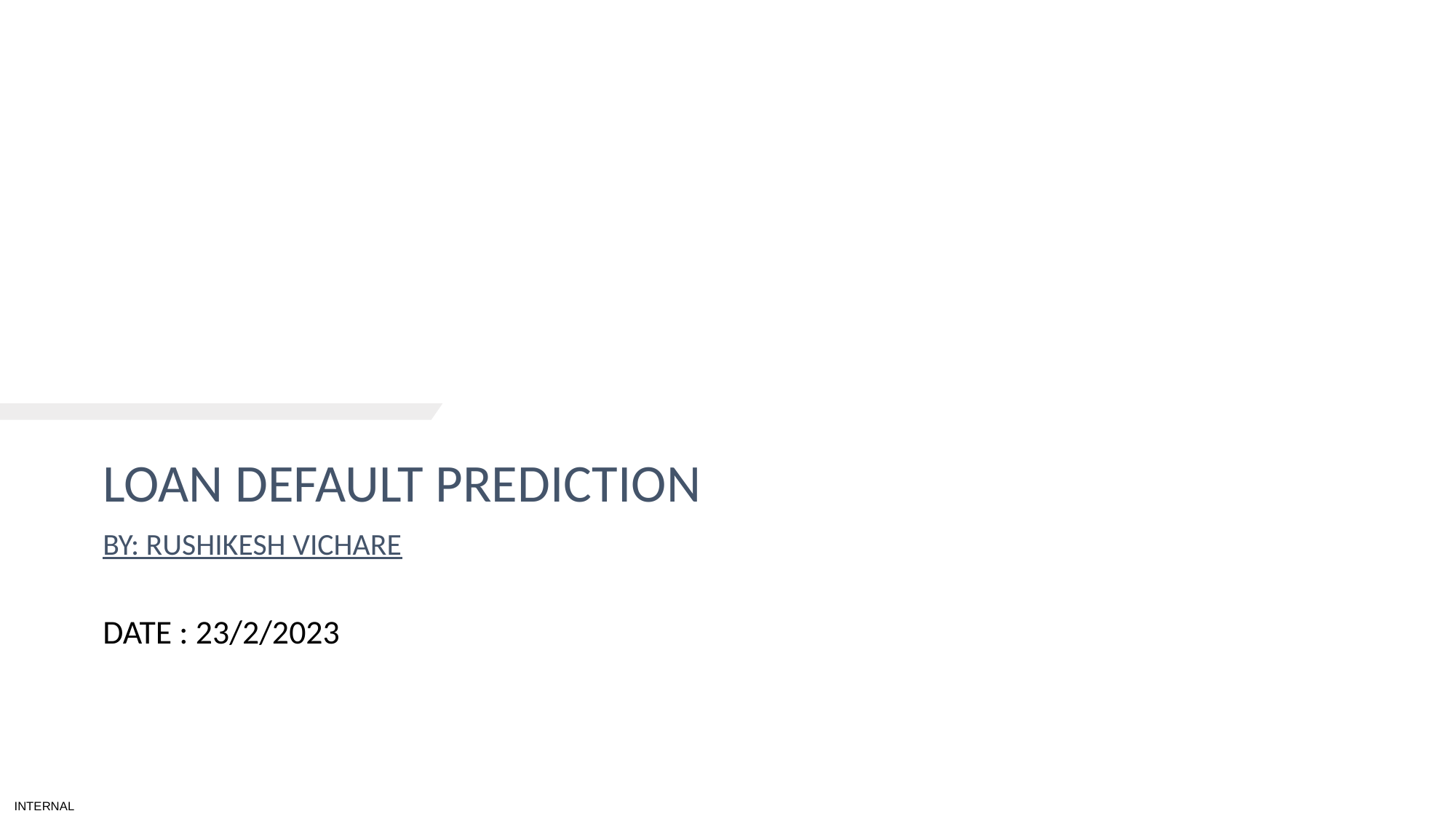

# PRESENTATION TITLE
LOAN DEFAULT PREDICTION
BY: RUSHIKESH VICHARE
DATE : 23/2/2023